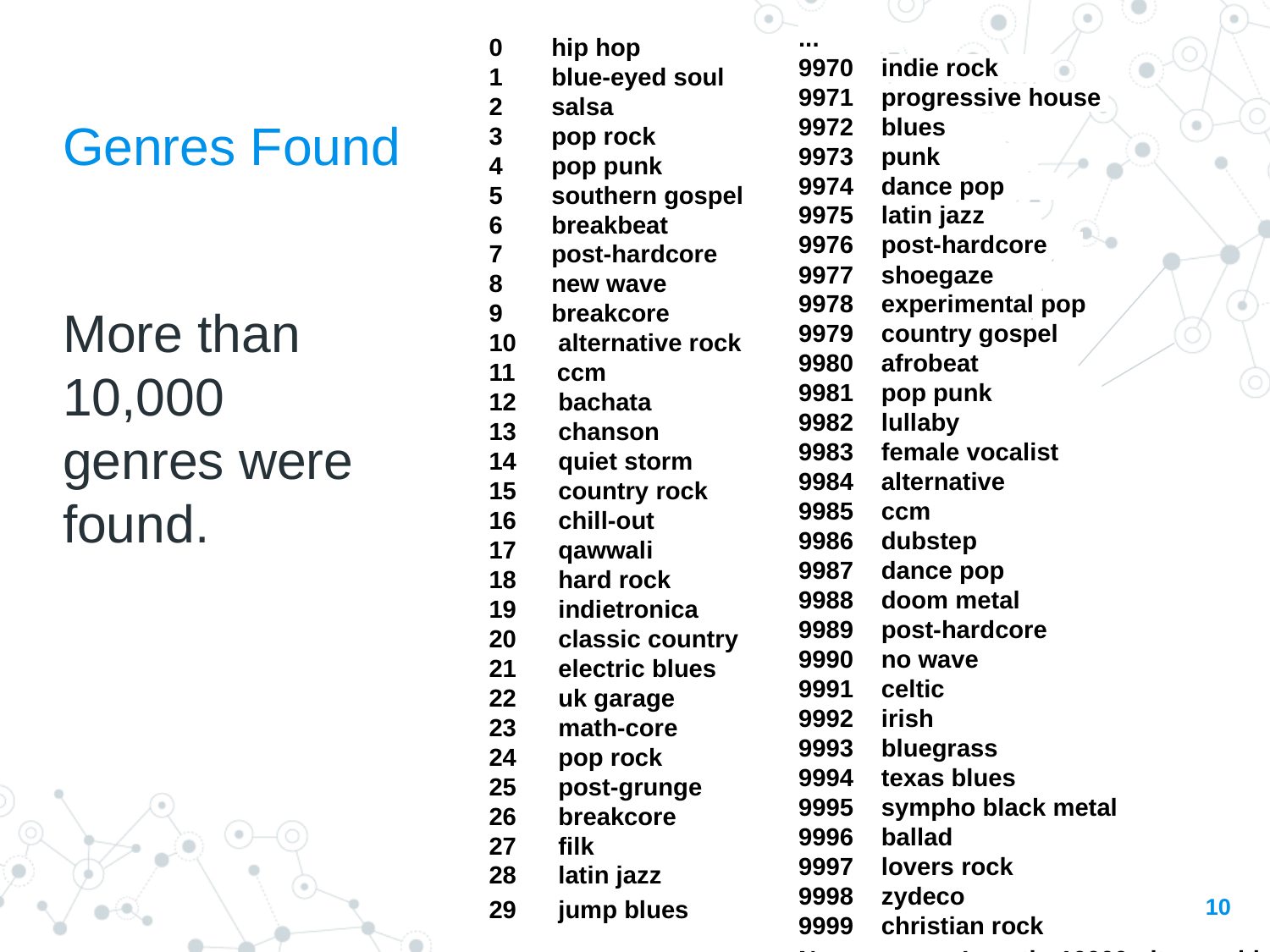

...
9970    indie rock
9971    progressive house
9972    blues
9973    punk
9974    dance pop
9975    latin jazz
9976    post-hardcore
9977    shoegaze
9978    experimental pop
9979    country gospel
9980    afrobeat
9981    pop punk
9982    lullaby
9983    female vocalist
9984    alternative
9985    ccm
9986    dubstep
9987    dance pop
9988    doom metal
9989    post-hardcore
9990    no wave
9991    celtic
9992    irish
9993    bluegrass
9994    texas blues
9995    sympho black metal
9996    ballad
9997    lovers rock
9998    zydeco
9999    christian rock
Name: genre, Length: 10000, dtype: object

0       hip hop
1       blue-eyed soul
2       salsa
3       pop rock
4       pop punk
5       southern gospel
6       breakbeat
7       post-hardcore
8       new wave
9       breakcore
10      alternative rock
11      ccm
12      bachata
13      chanson
14      quiet storm
15      country rock
16      chill-out
17      qawwali
18      hard rock
19      indietronica
20      classic country
21      electric blues
22      uk garage
23      math-core
24      pop rock
25      post-grunge
26      breakcore
27      filk
28      latin jazz
29      jump blues
# Genres Found
More than 10,000 genres were found.
10